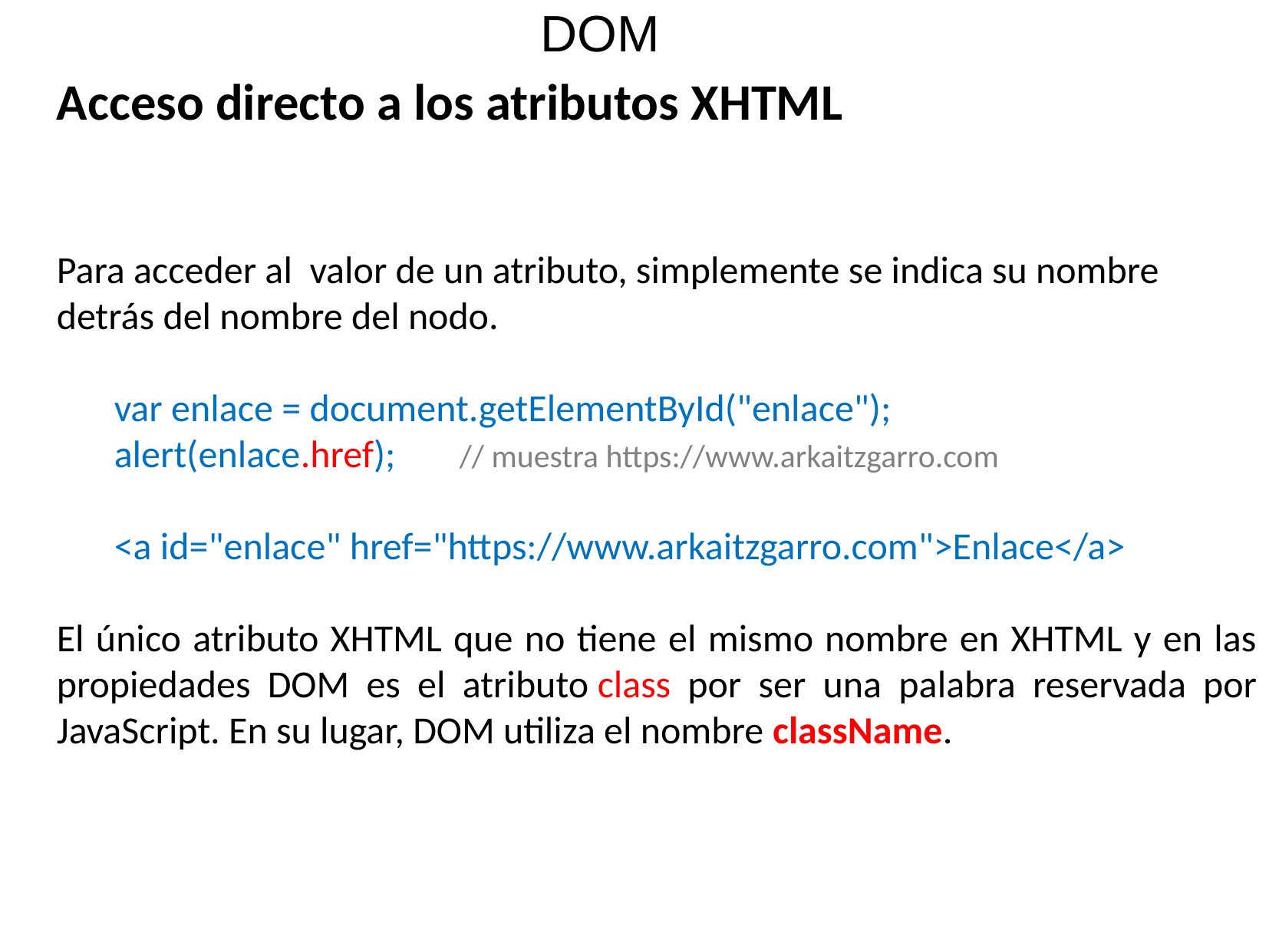

DOM
Acceso directo a los atributos XHTML

Para acceder al  valor de un atributo, simplemente se indica su nombre detrás del nombre del nodo.

var enlace = document.getElementById("enlace");
alert(enlace.href); 	// muestra https://www.arkaitzgarro.com

<a id="enlace" href="https://www.arkaitzgarro.com">Enlace</a>

El único atributo XHTML que no tiene el mismo nombre en XHTML y en las propiedades DOM es el atributo class por ser una palabra reservada por JavaScript. En su lugar, DOM utiliza el nombre className.